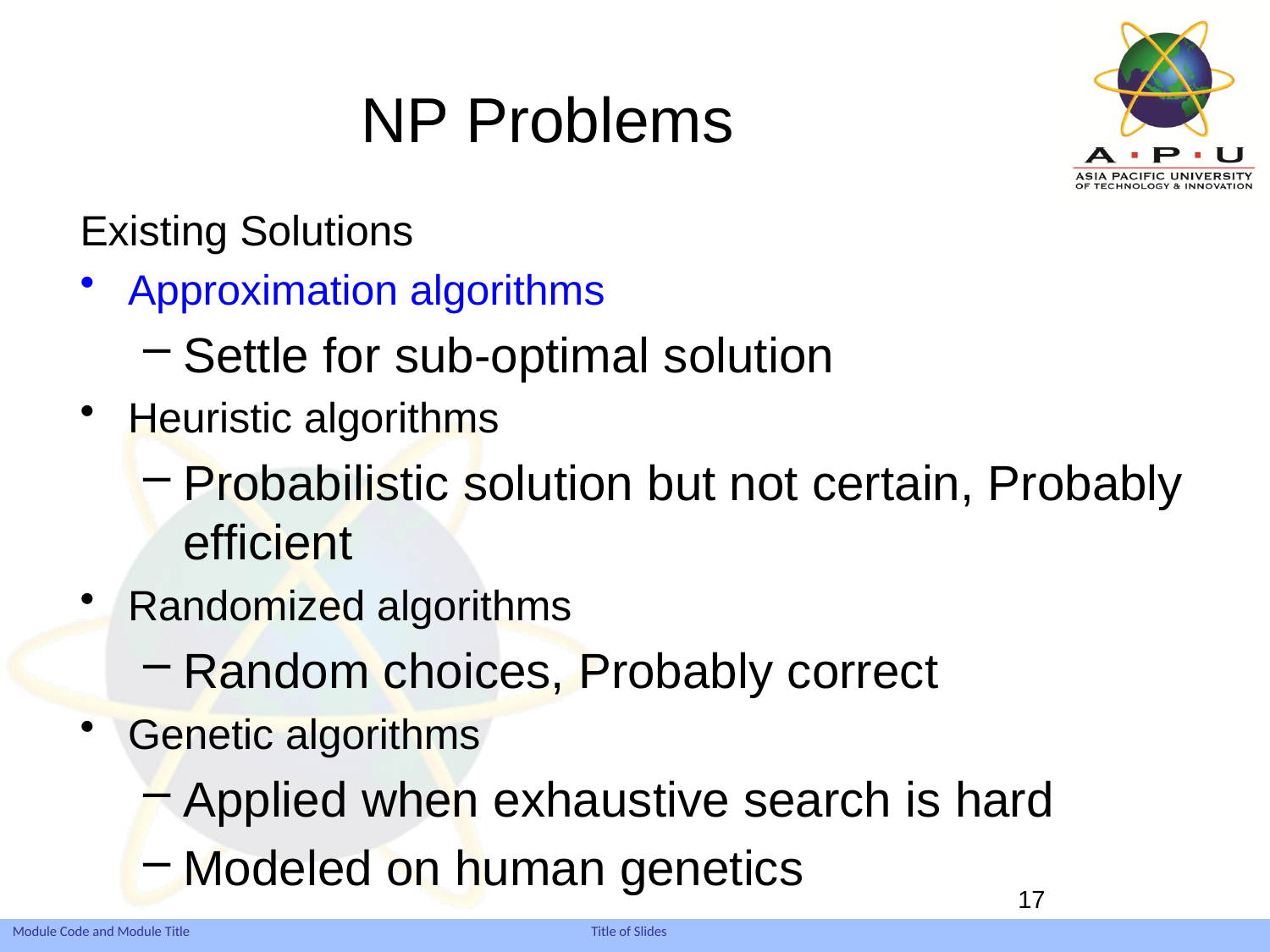

# NP Problems
Existing Solutions
Approximation algorithms
Settle for sub-optimal solution
Heuristic algorithms
Probabilistic solution but not certain, Probably efficient
Randomized algorithms
Random choices, Probably correct
Genetic algorithms
Applied when exhaustive search is hard
Modeled on human genetics
17